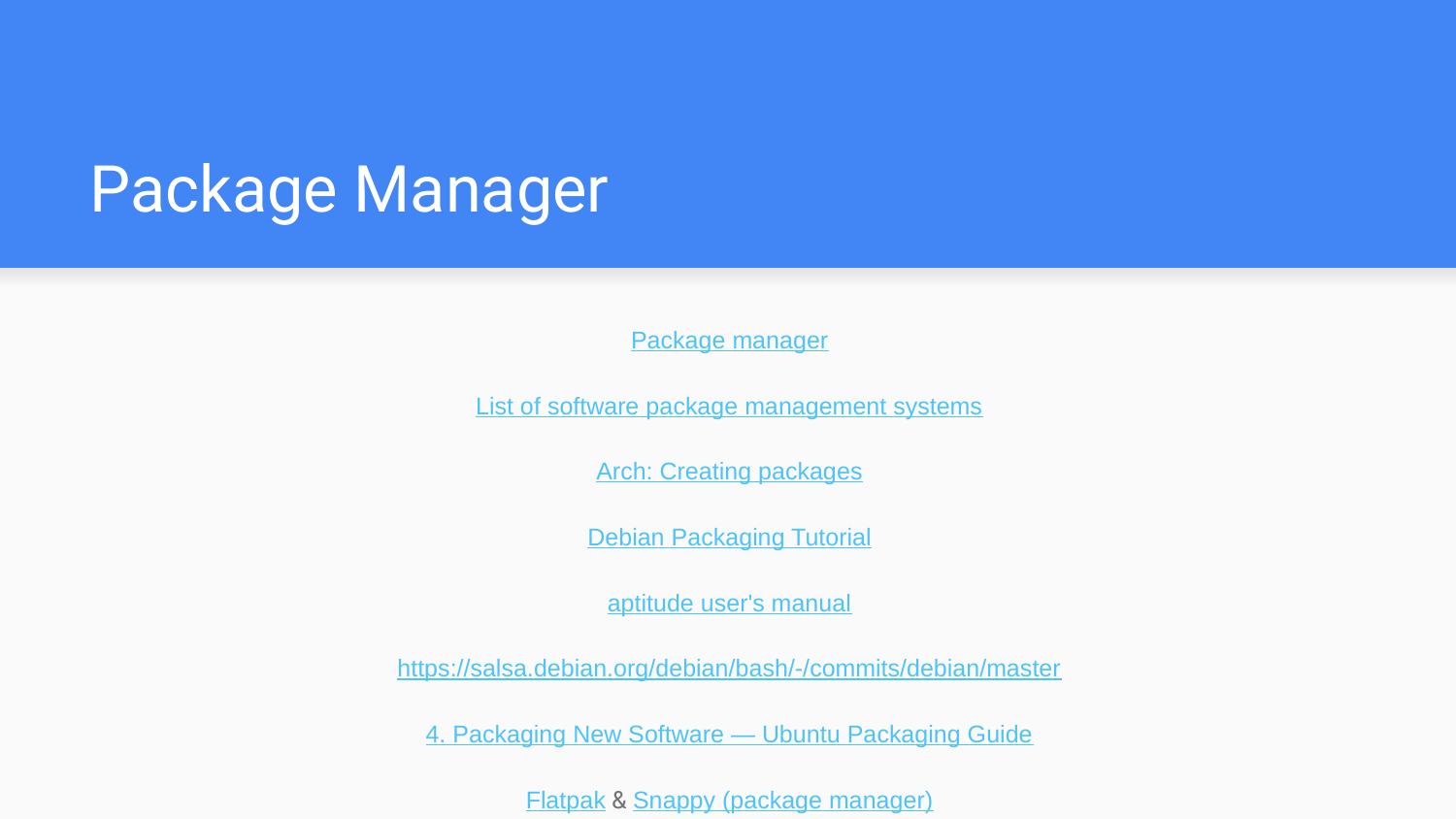

# Package Manager
Package manager
List of software package management systems
Arch: Creating packages
Debian Packaging Tutorial
aptitude user's manual
https://salsa.debian.org/debian/bash/-/commits/debian/master
4. Packaging New Software — Ubuntu Packaging Guide
Flatpak & Snappy (package manager)